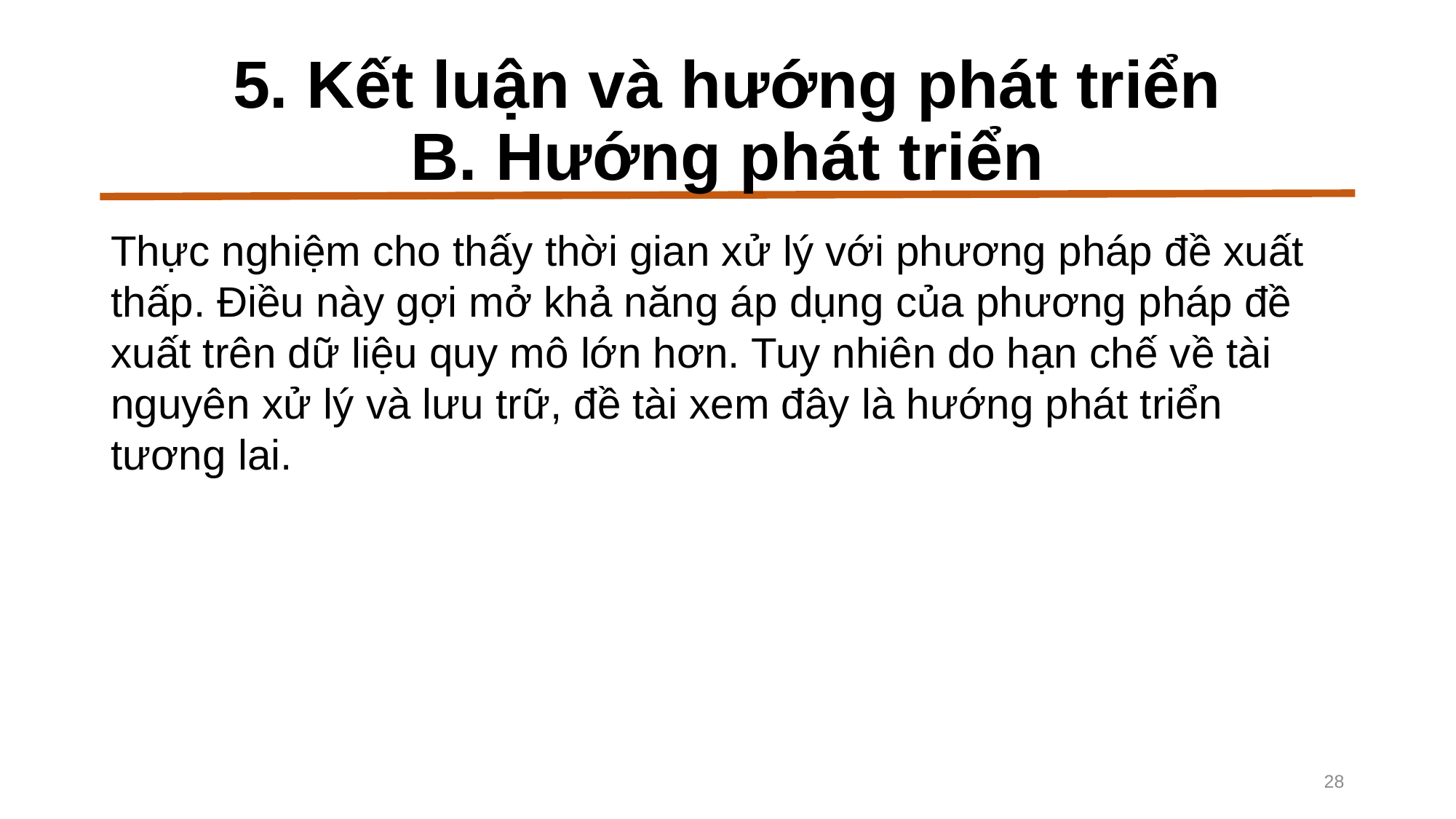

# 5. Kết luận và hướng phát triển B. Hướng phát triển
Thực nghiệm cho thấy thời gian xử lý với phương pháp đề xuất thấp. Điều này gợi mở khả năng áp dụng của phương pháp đề xuất trên dữ liệu quy mô lớn hơn. Tuy nhiên do hạn chế về tài nguyên xử lý và lưu trữ, đề tài xem đây là hướng phát triển tương lai.
28